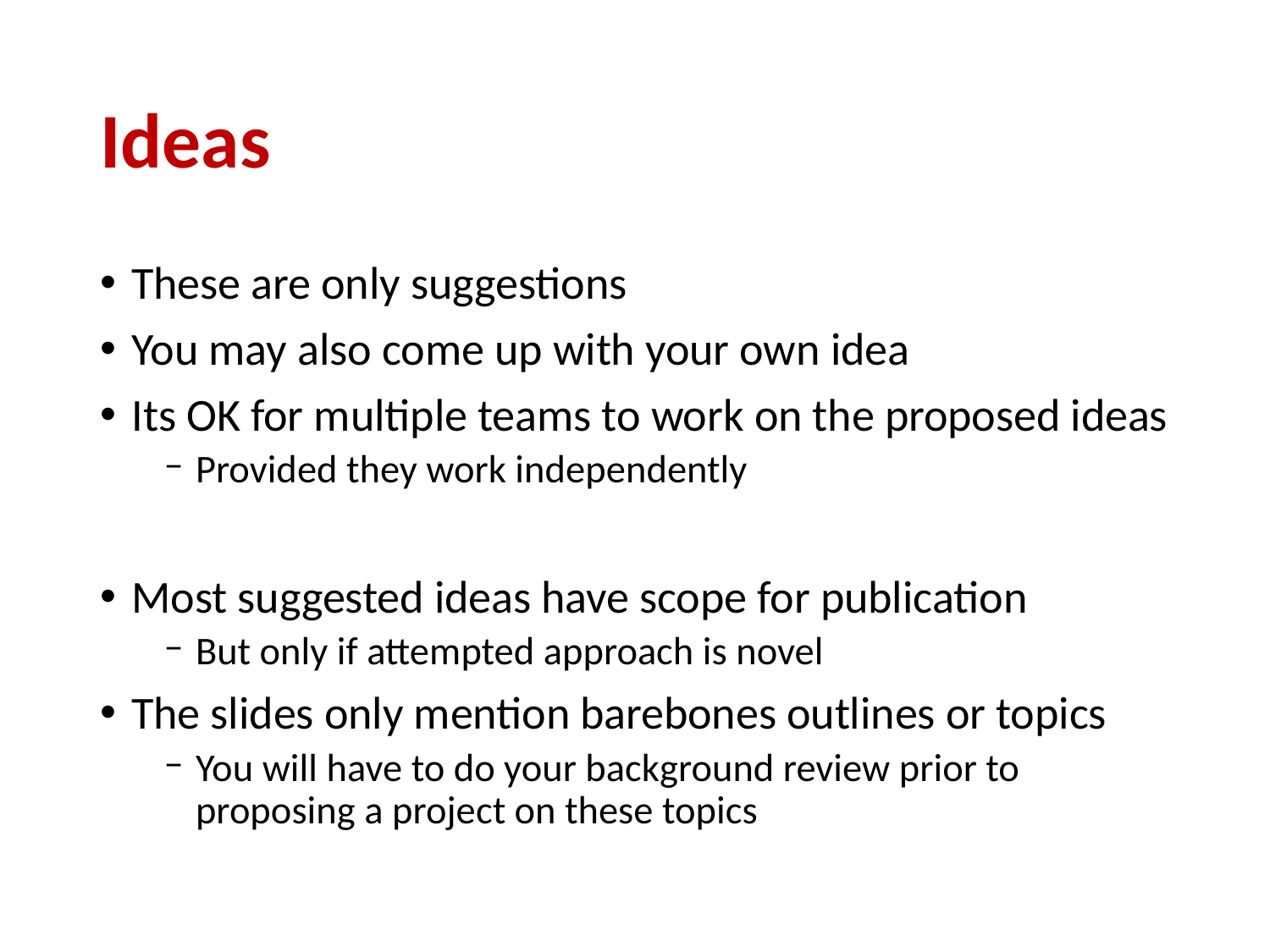

# Ideas
These are only suggestions
You may also come up with your own idea
Its OK for multiple teams to work on the proposed ideas
Provided they work independently

Most suggested ideas have scope for publication
But only if attempted approach is novel
The slides only mention barebones outlines or topics
You will have to do your background review prior to proposing a project on these topics